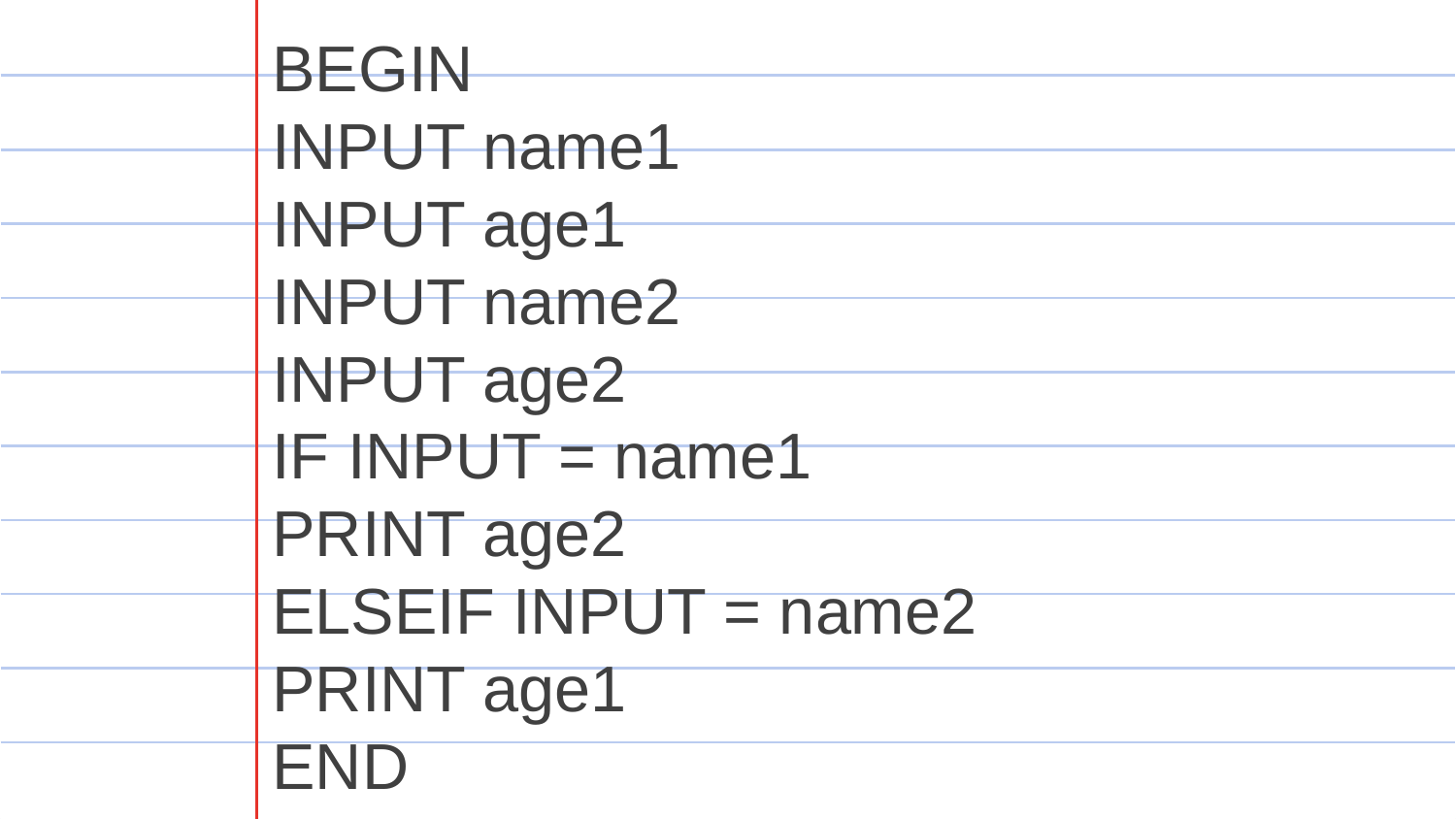

BEGIN
INPUT name1
INPUT age1
INPUT name2
INPUT age2
IF INPUT = name1
PRINT age2
ELSEIF INPUT = name2
PRINT age1
END